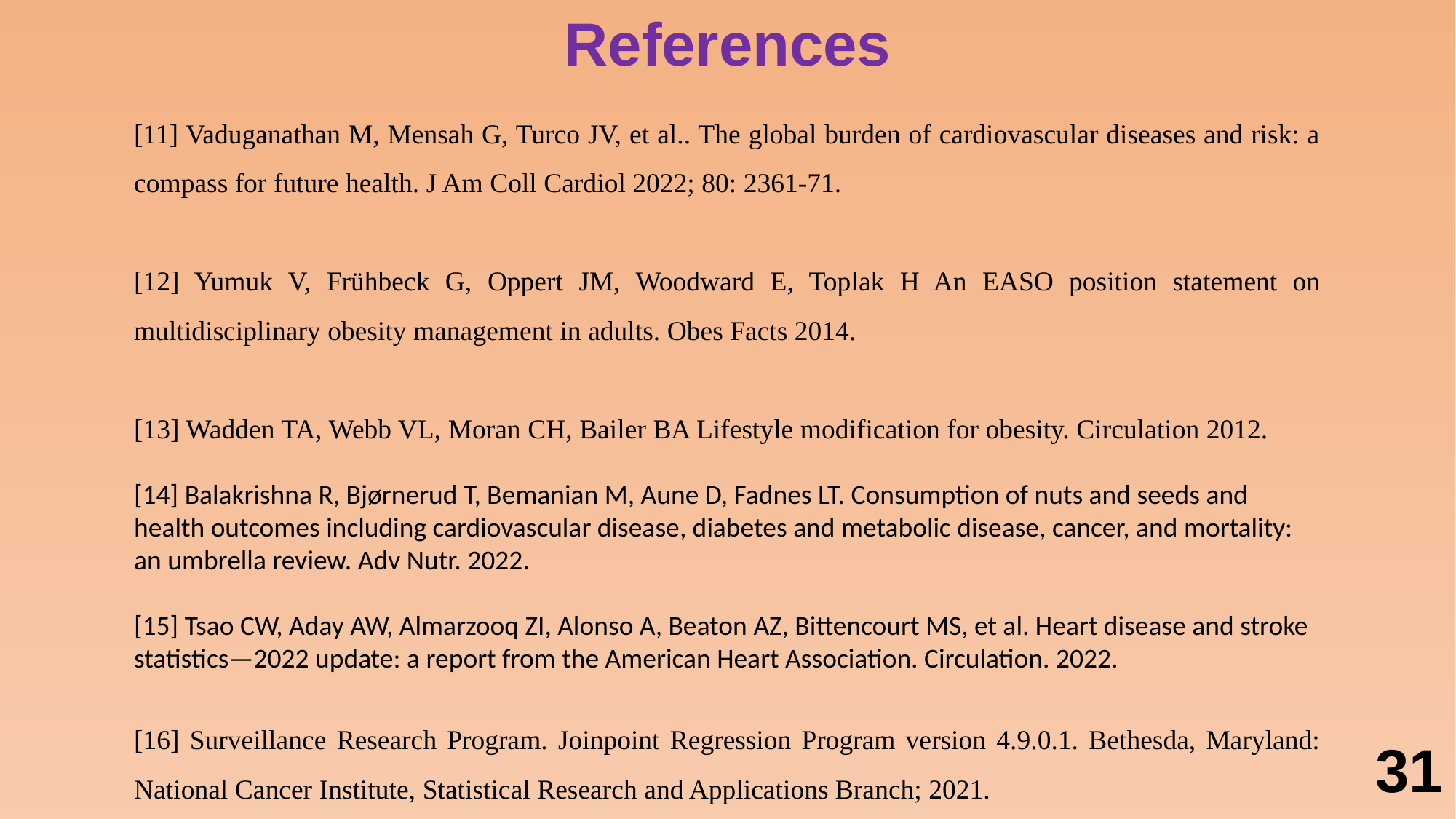

References
[11] Vaduganathan M, Mensah G, Turco JV, et al.. The global burden of cardiovascular diseases and risk: a compass for future health. J Am Coll Cardiol 2022; 80: 2361-71.

[12] Yumuk V, Frühbeck G, Oppert JM, Woodward E, Toplak H An EASO position statement on multidisciplinary obesity management in adults. Obes Facts 2014.

[13] Wadden TA, Webb VL, Moran CH, Bailer BA Lifestyle modification for obesity. Circulation 2012.

[14] Balakrishna R, Bjørnerud T, Bemanian M, Aune D, Fadnes LT. Consumption of nuts and seeds and health outcomes including cardiovascular disease, diabetes and metabolic disease, cancer, and mortality: an umbrella review. Adv Nutr. 2022.

[15] Tsao CW, Aday AW, Almarzooq ZI, Alonso A, Beaton AZ, Bittencourt MS, et al. Heart disease and stroke statistics—2022 update: a report from the American Heart Association. Circulation. 2022.

[16] Surveillance Research Program. Joinpoint Regression Program version 4.9.0.1. Bethesda, Maryland: National Cancer Institute, Statistical Research and Applications Branch; 2021.
31